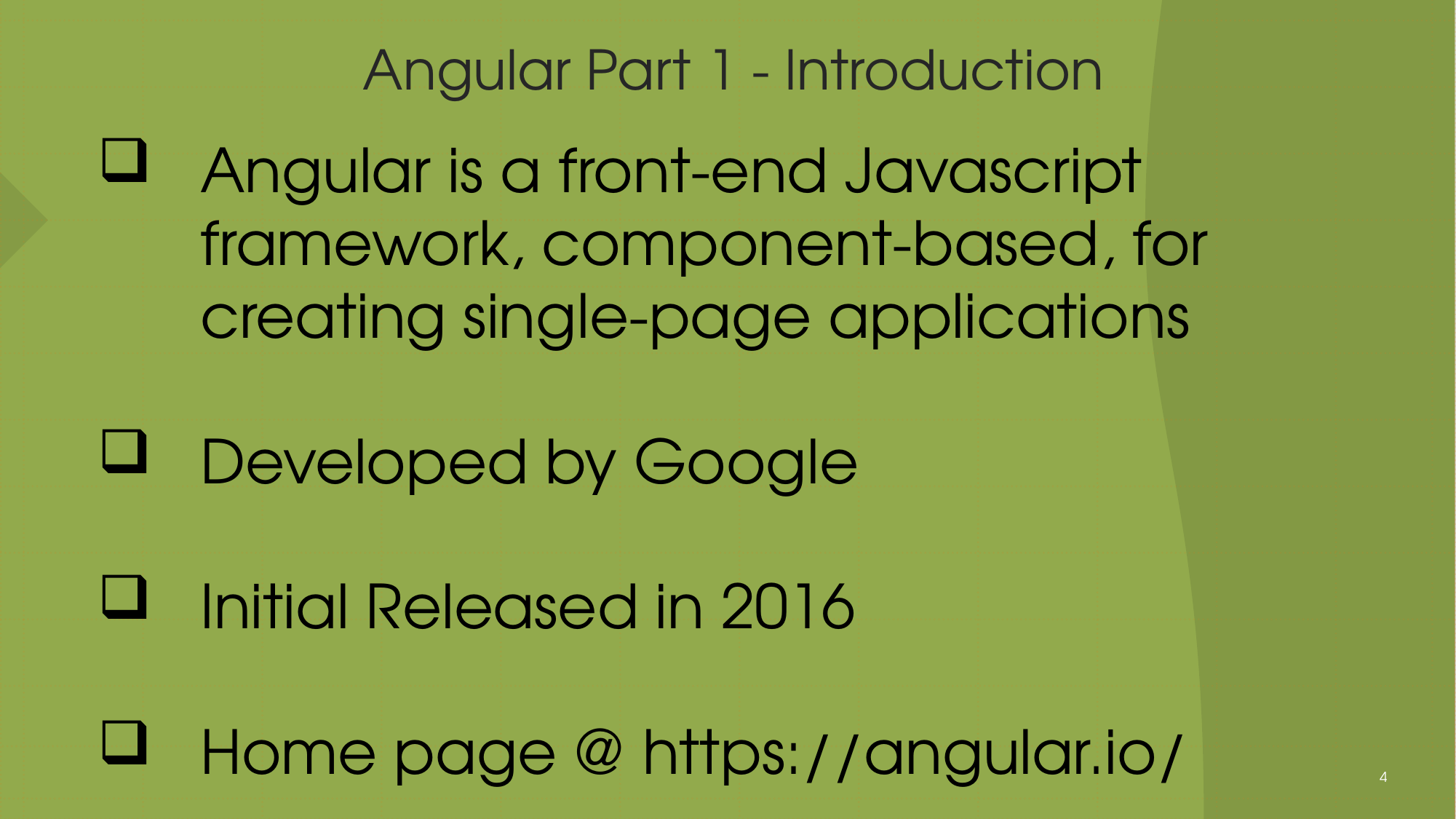

# Angular Part 1 - Introduction
Angular is a front-end Javascript framework, component-based, for creating single-page applications

Developed by Google

Initial Released in 2016

Home page @ https://angular.io/
4